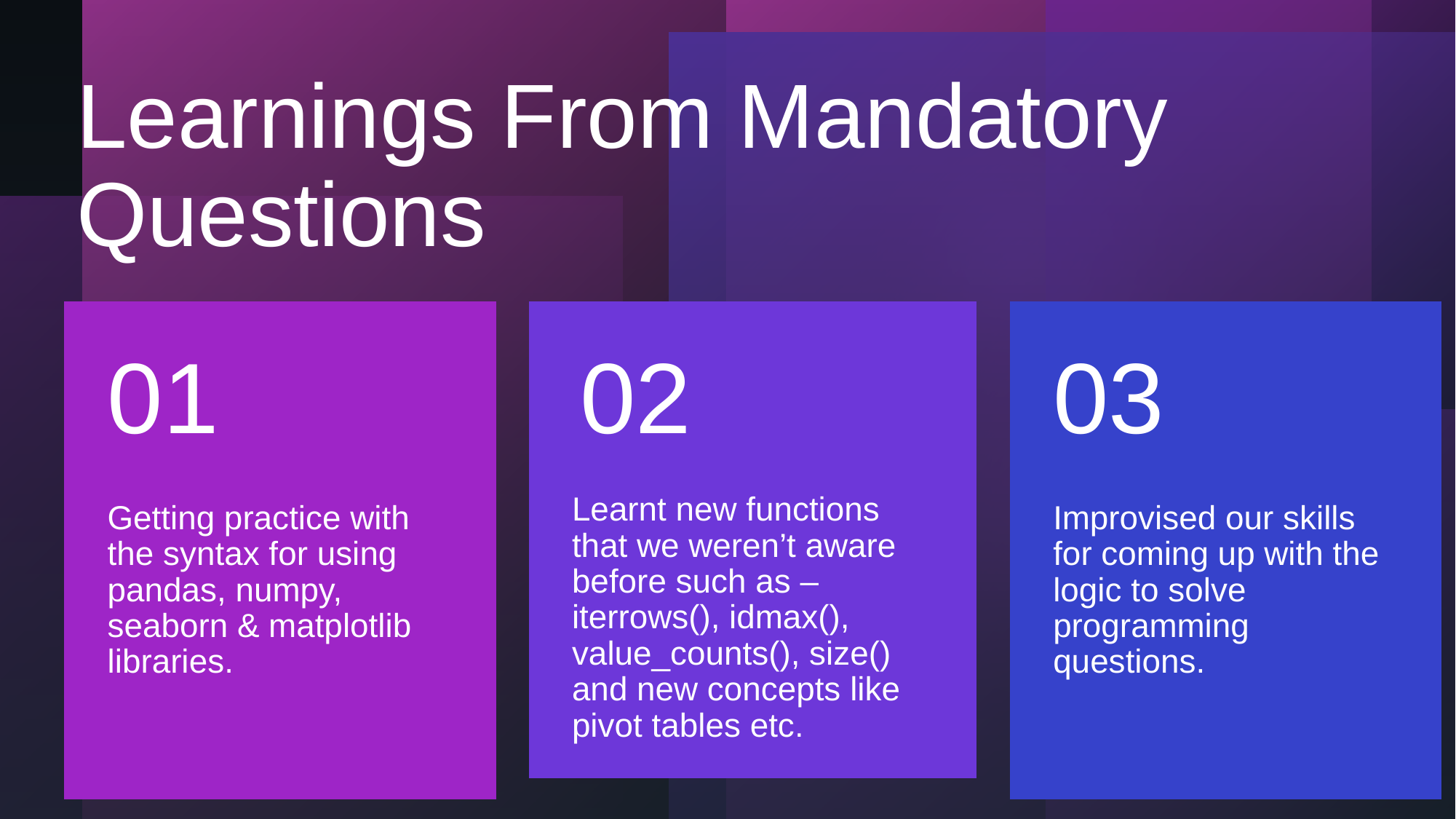

# Learnings From Mandatory Questions
Getting practice with the syntax for using pandas, numpy, seaborn & matplotlib libraries.
01
Learnt new functions that we weren’t aware before such as – iterrows(), idmax(), value_counts(), size()  and new concepts like pivot tables etc.
02
Improvised our skills for coming up with the logic to solve programming questions.
03